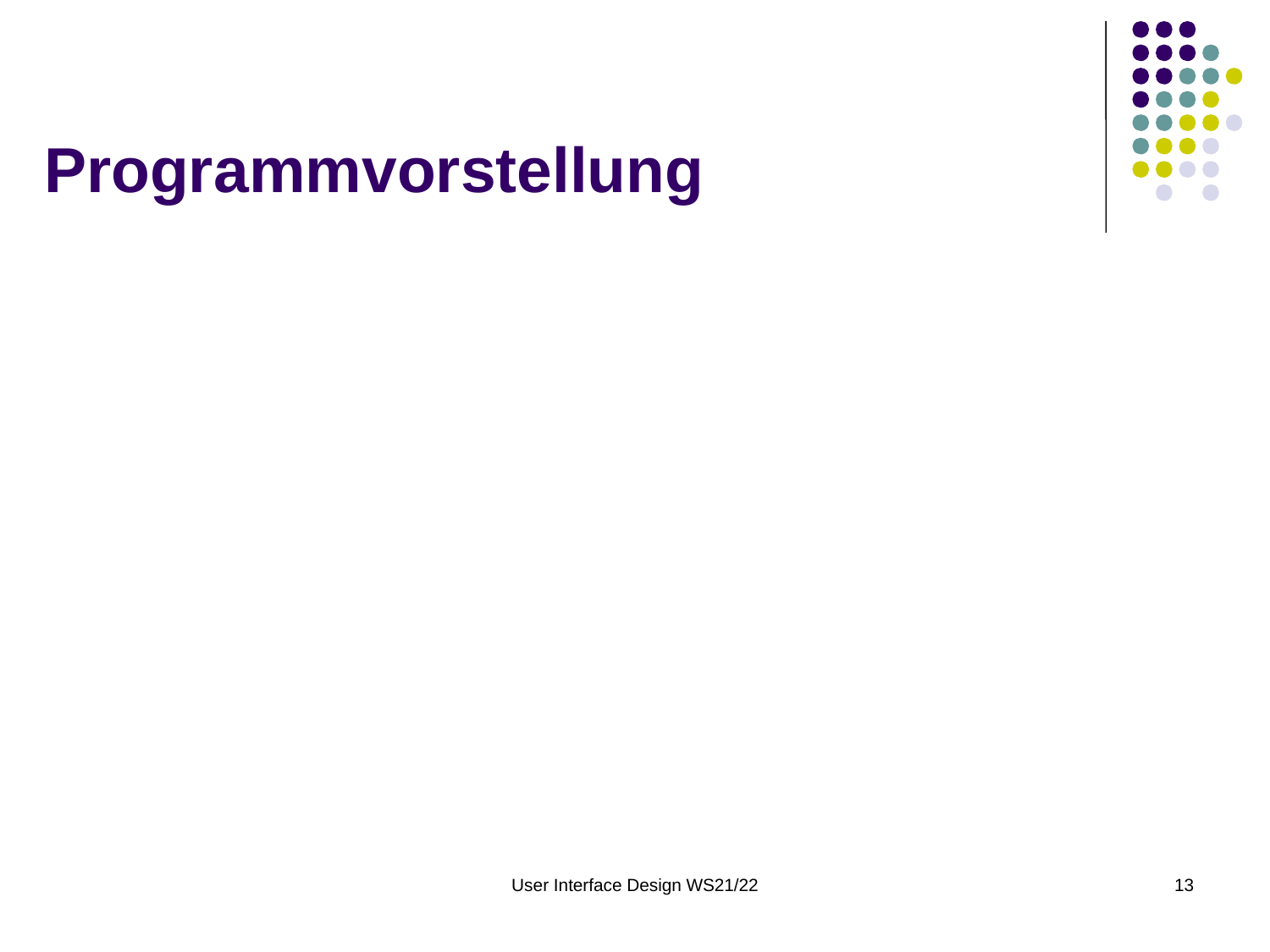

# Programmvorstellung

User Interface Design WS21/22
13